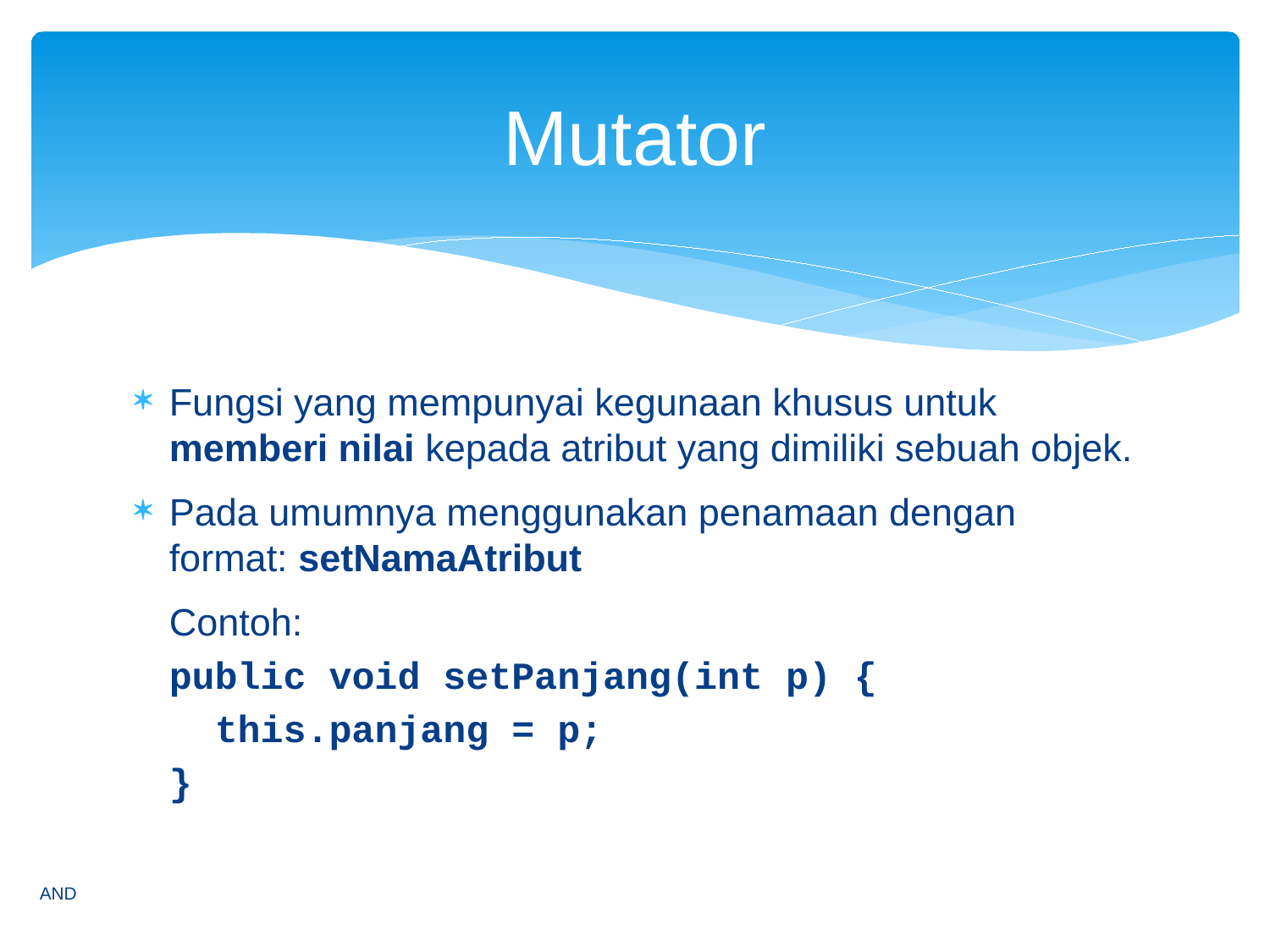

# Mutator
Fungsi yang mempunyai kegunaan khusus untuk memberi nilai kepada atribut yang dimiliki sebuah objek.
Pada umumnya menggunakan penamaan dengan format: setNamaAtribut
	Contoh:
	public void setPanjang(int p) {
	  this.panjang = p;
	}
AND